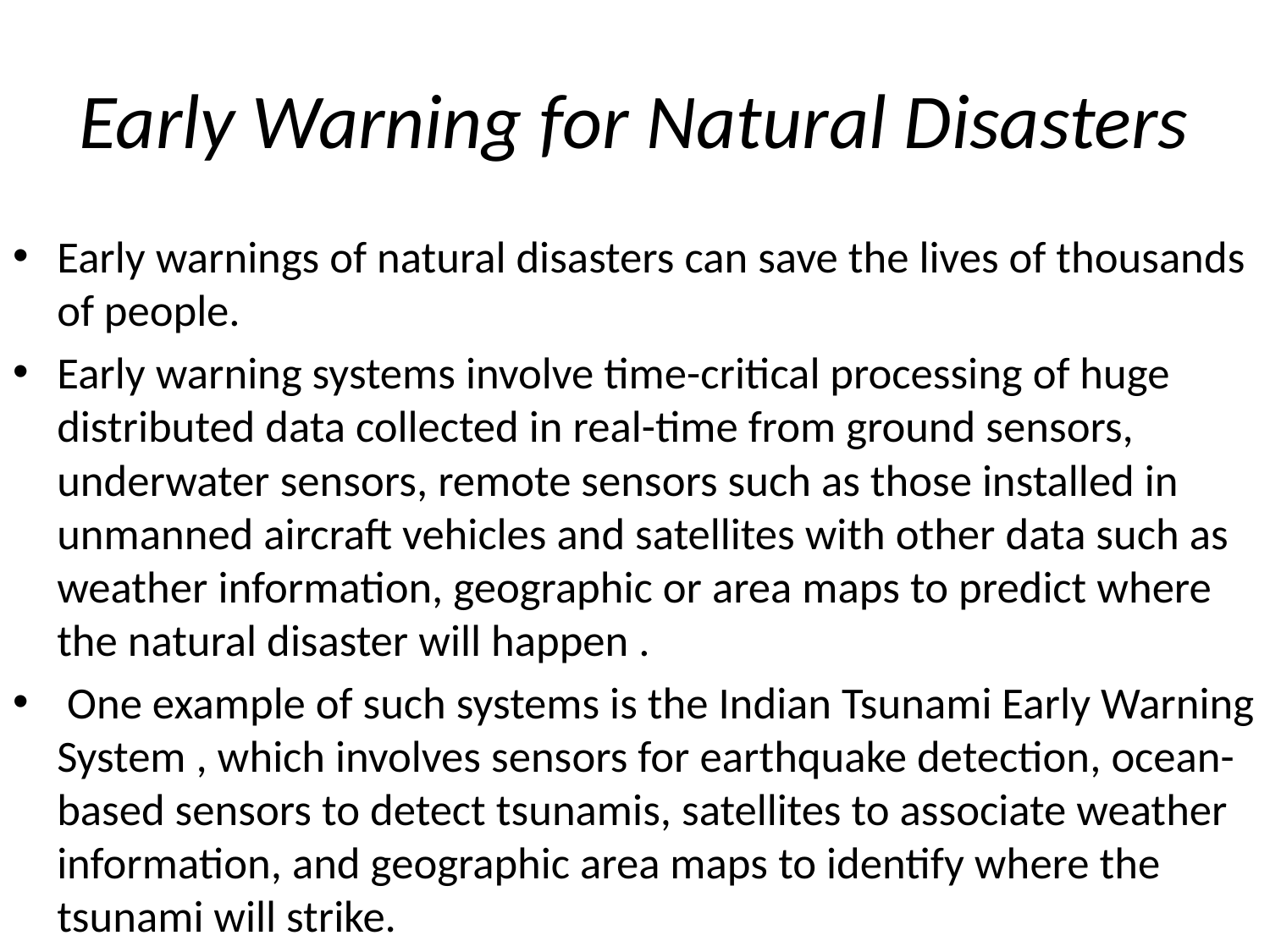

# Early Warning for Natural Disasters
Early warnings of natural disasters can save the lives of thousands of people.
Early warning systems involve time-critical processing of huge distributed data collected in real-time from ground sensors, underwater sensors, remote sensors such as those installed in unmanned aircraft vehicles and satellites with other data such as weather information, geographic or area maps to predict where the natural disaster will happen .
 One example of such systems is the Indian Tsunami Early Warning System , which involves sensors for earthquake detection, ocean-based sensors to detect tsunamis, satellites to associate weather information, and geographic area maps to identify where the tsunami will strike.